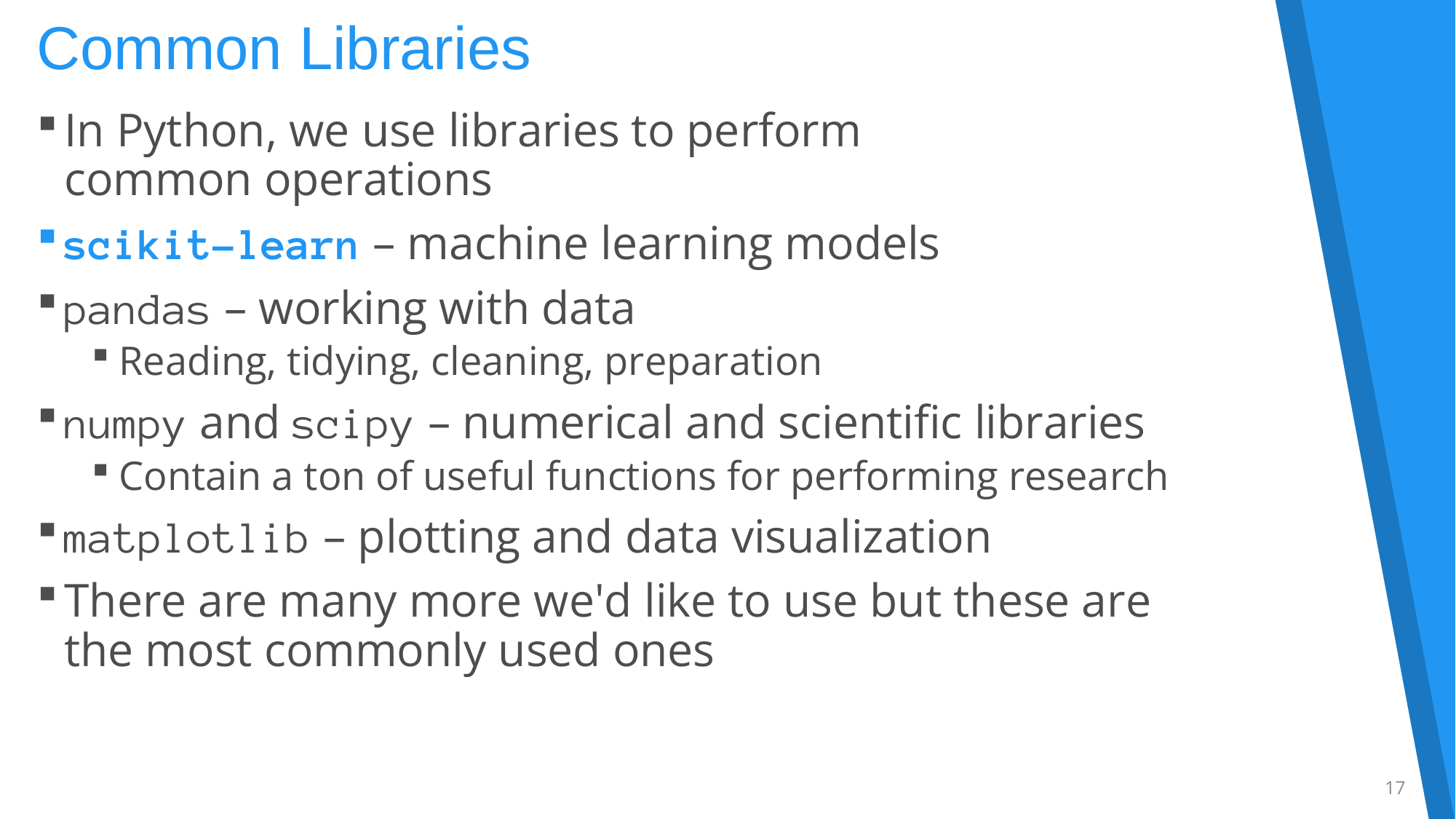

# Common Libraries
In Python, we use libraries to perform
common operations
scikit-learn – machine learning models
pandas – working with data
Reading, tidying, cleaning, preparation
numpy and scipy – numerical and scientific libraries
Contain a ton of useful functions for performing research
matplotlib – plotting and data visualization
There are many more we'd like to use but these are
the most commonly used ones
17